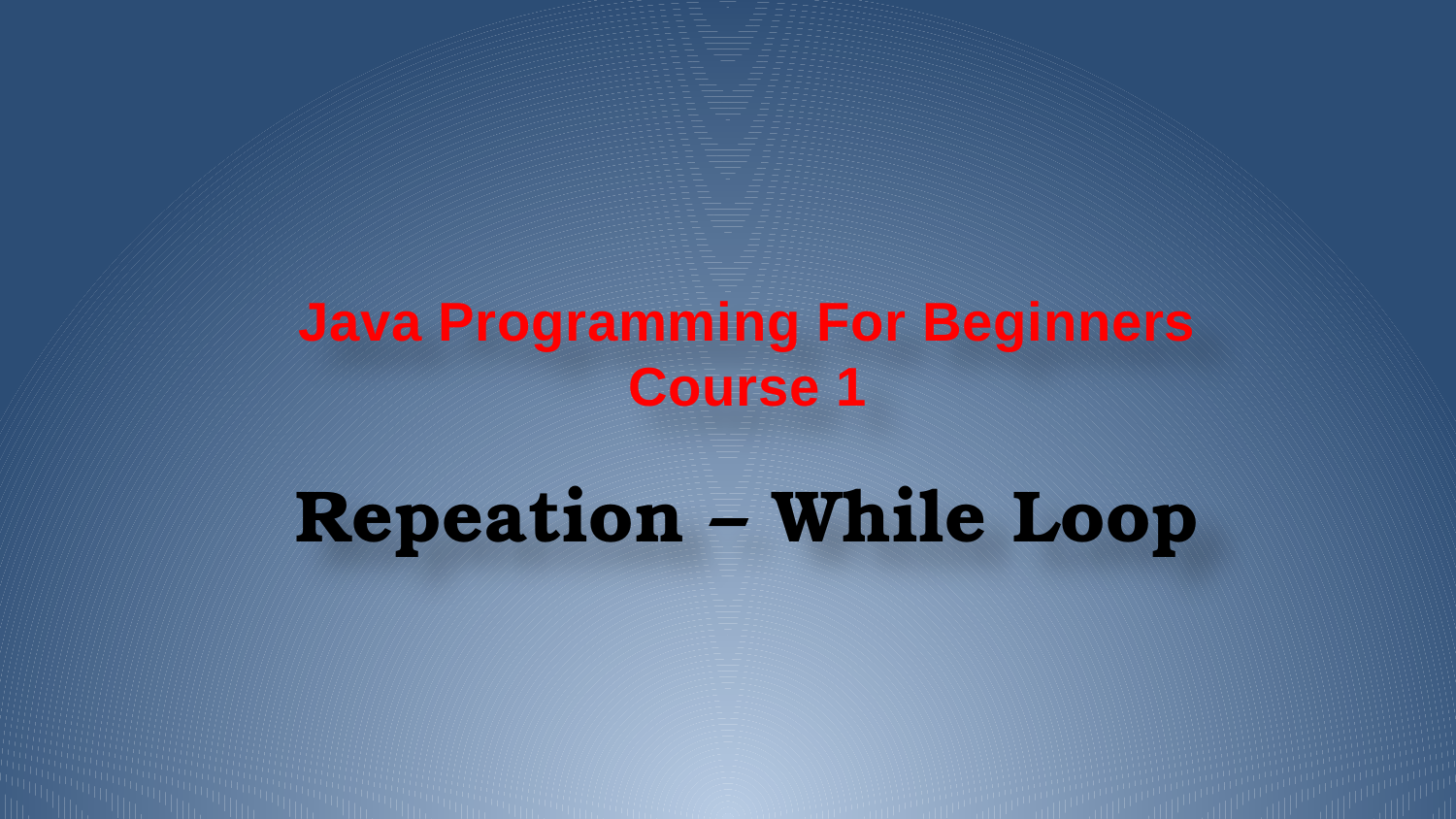

# Java Programming For Beginners Course 1
Repeation – While Loop